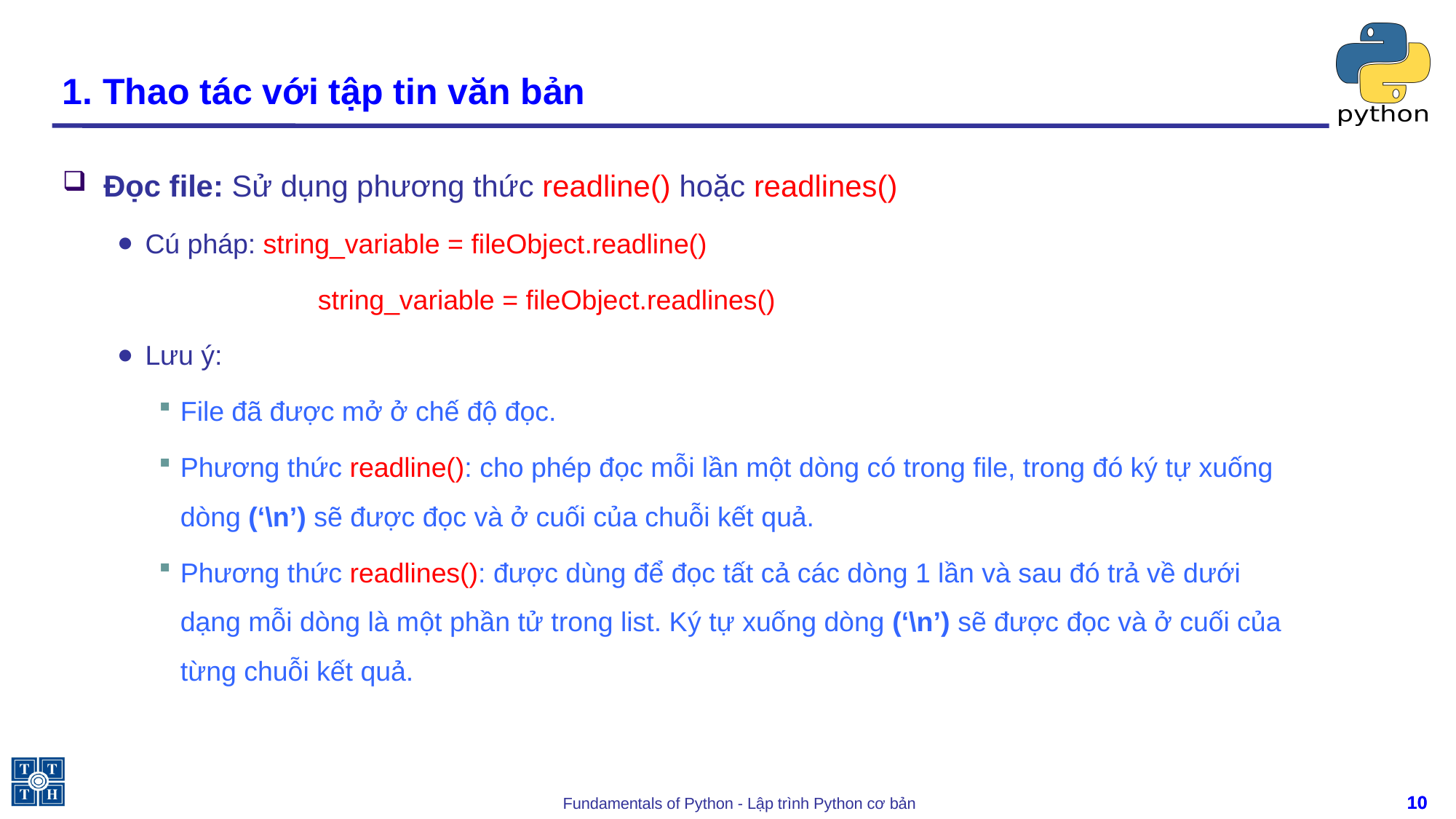

# 1. Thao tác với tập tin văn bản
Đọc file: Sử dụng phương thức readline() hoặc readlines()
Cú pháp: string_variable = fileObject.readline()
	            string_variable = fileObject.readlines()
Lưu ý:
File đã được mở ở chế độ đọc.
Phương thức readline(): cho phép đọc mỗi lần một dòng có trong file, trong đó ký tự xuống dòng (‘\n’) sẽ được đọc và ở cuối của chuỗi kết quả.
Phương thức readlines(): được dùng để đọc tất cả các dòng 1 lần và sau đó trả về dưới dạng mỗi dòng là một phần tử trong list. Ký tự xuống dòng (‘\n’) sẽ được đọc và ở cuối của từng chuỗi kết quả.